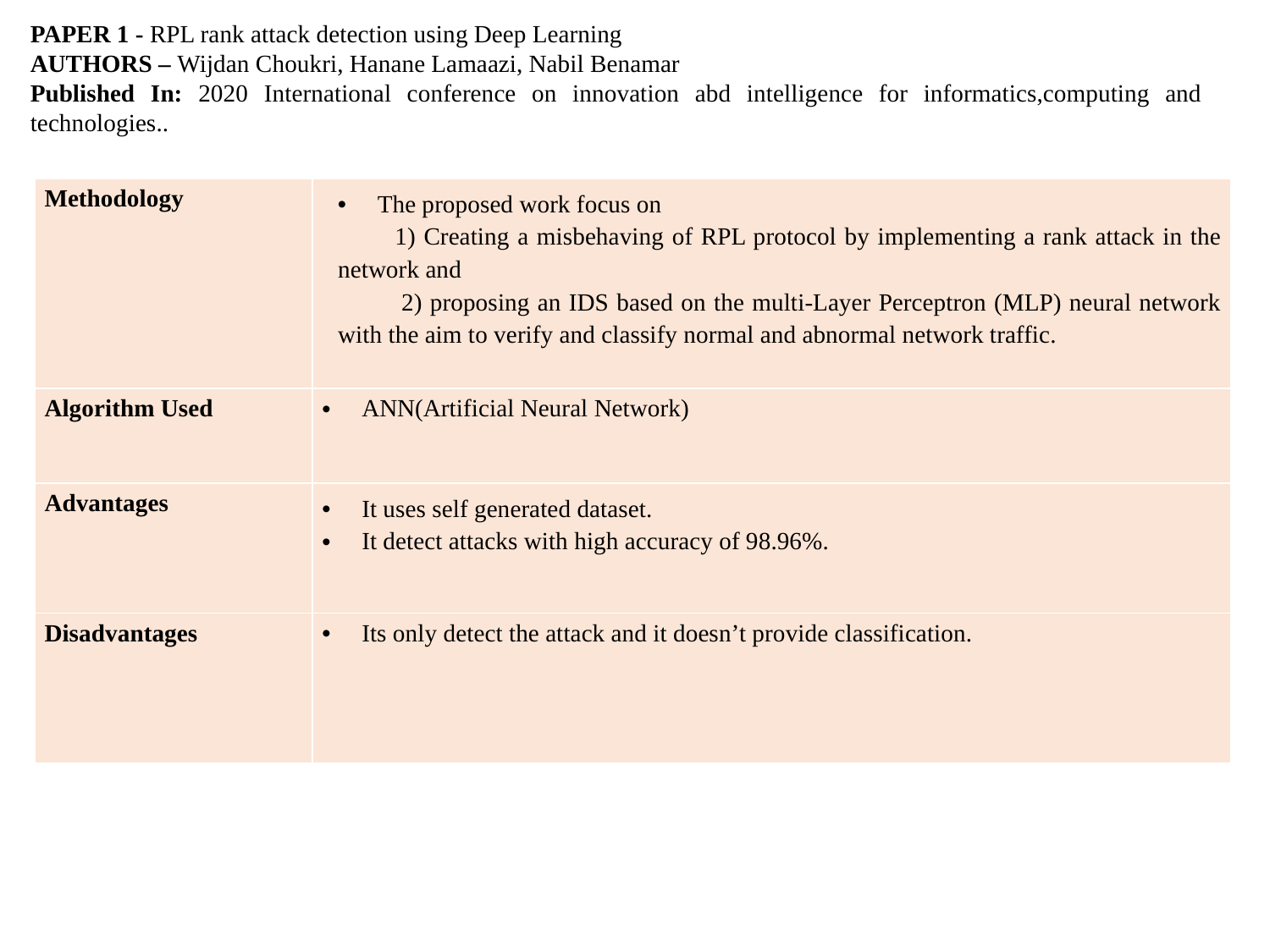

PAPER 1 - RPL rank attack detection using Deep Learning
AUTHORS – Wijdan Choukri, Hanane Lamaazi, Nabil Benamar
Published In: 2020 International conference on innovation abd intelligence for informatics,computing and technologies..
| Methodology | The proposed work focus on 1) Creating a misbehaving of RPL protocol by implementing a rank attack in the network and 2) proposing an IDS based on the multi-Layer Perceptron (MLP) neural network with the aim to verify and classify normal and abnormal network traffic. |
| --- | --- |
| Algorithm Used | ANN(Artificial Neural Network) |
| Advantages | It uses self generated dataset. It detect attacks with high accuracy of 98.96%. |
| Disadvantages | Its only detect the attack and it doesn’t provide classification. |